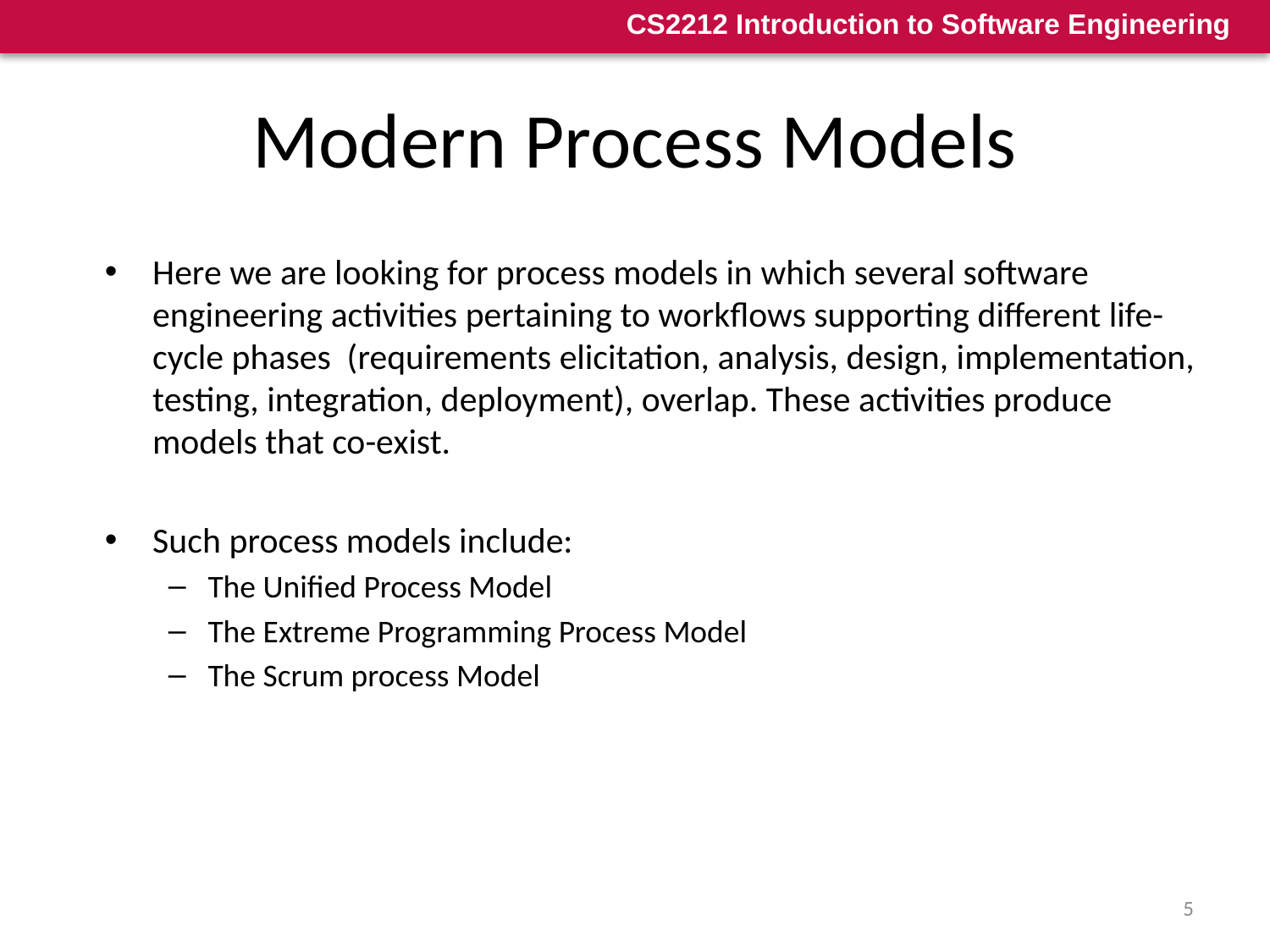

# Modern Process Models
Here we are looking for process models in which several software engineering activities pertaining to workflows supporting different life-cycle phases  (requirements elicitation, analysis, design, implementation, testing, integration, deployment), overlap. These activities produce models that co-exist.

Such process models include:
The Unified Process Model
The Extreme Programming Process Model
The Scrum process Model

5